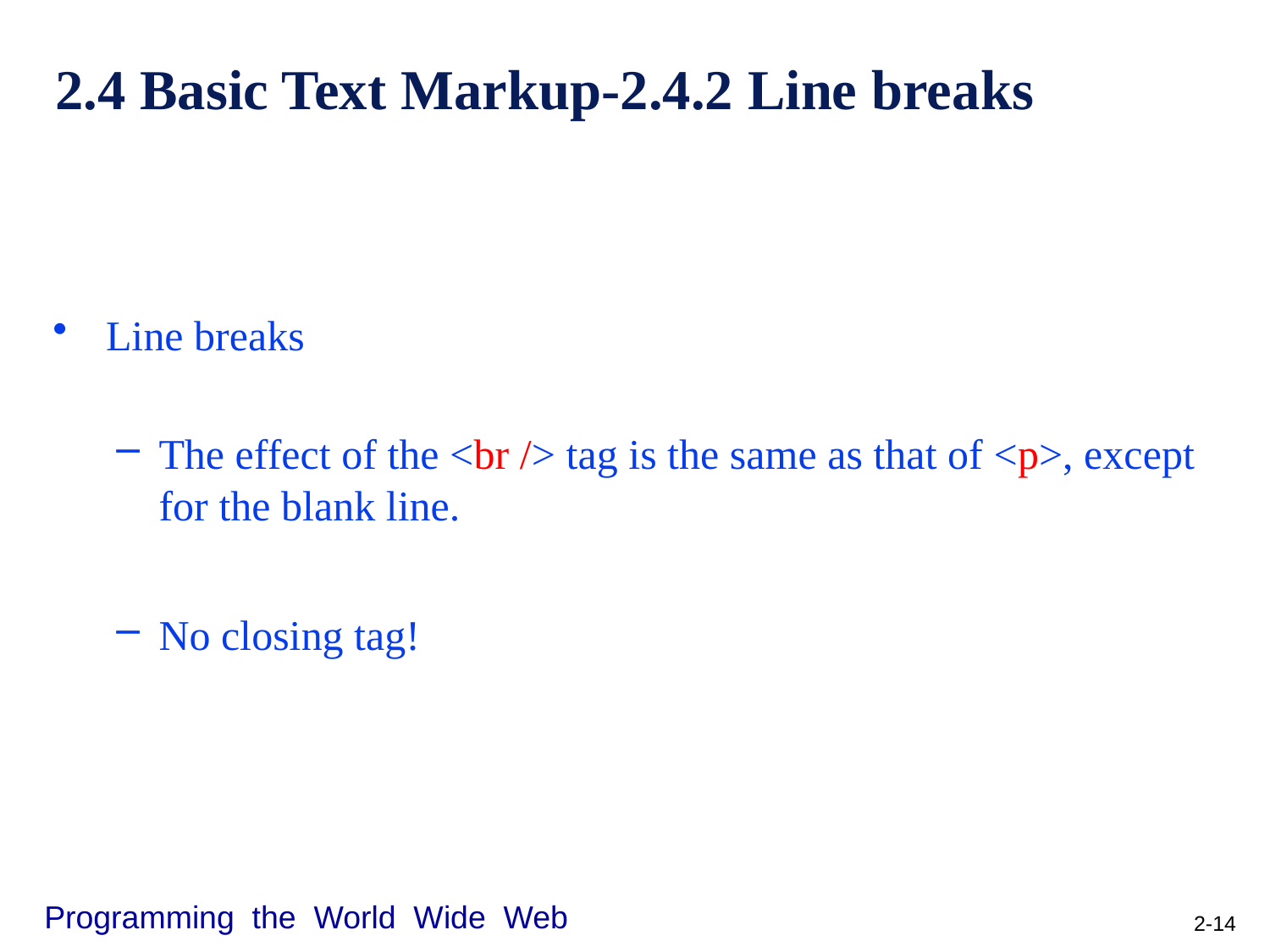

# 2.4 Basic Text Markup-2.4.2 Line breaks

Line breaks

The effect of the <br /> tag is the same as that of <p>, except for the blank line.

No closing tag!